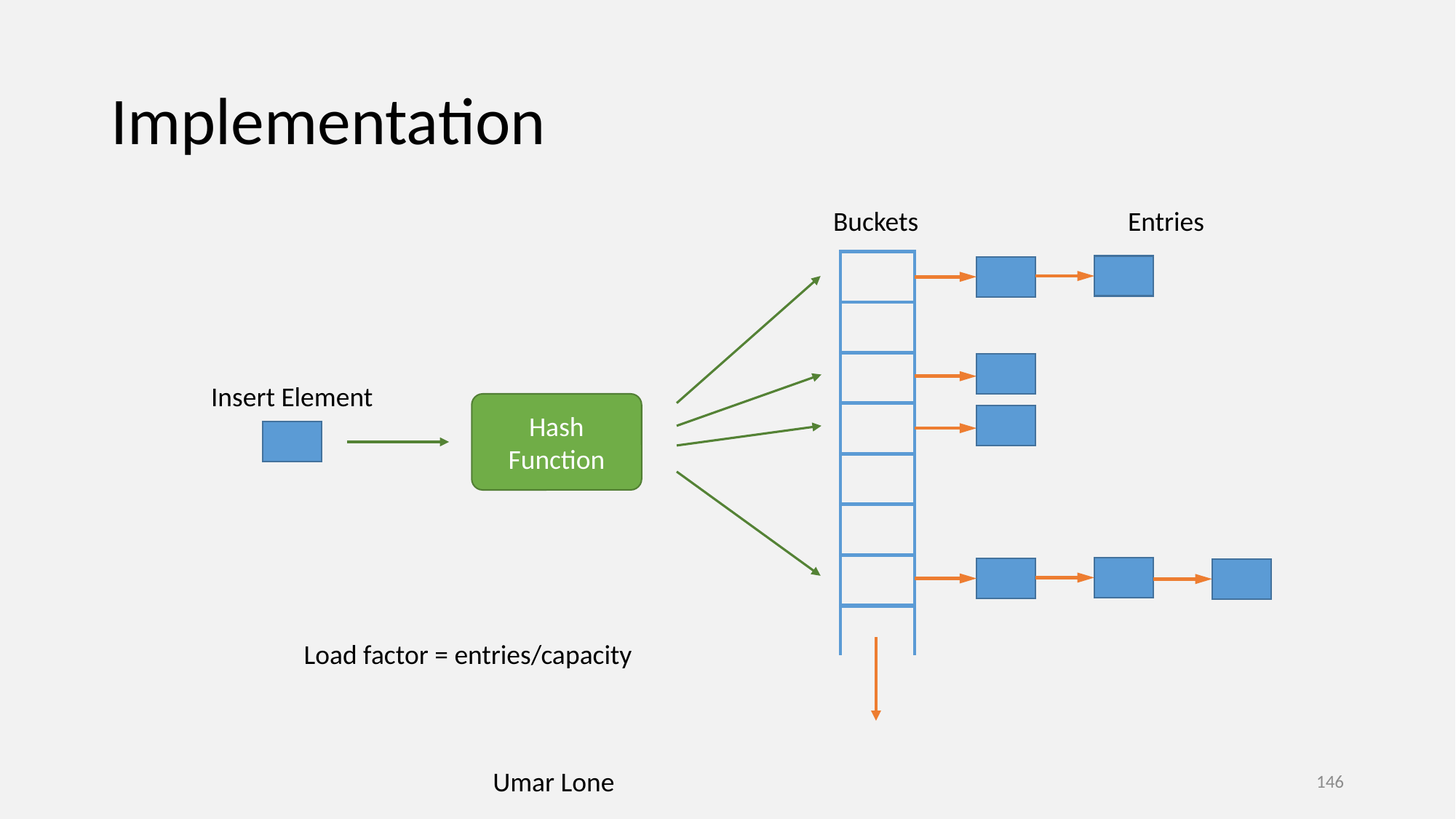

# Implementation
Entries
Buckets

Insert Element
Hash Function

Load factor = entries/capacity
Umar Lone
146